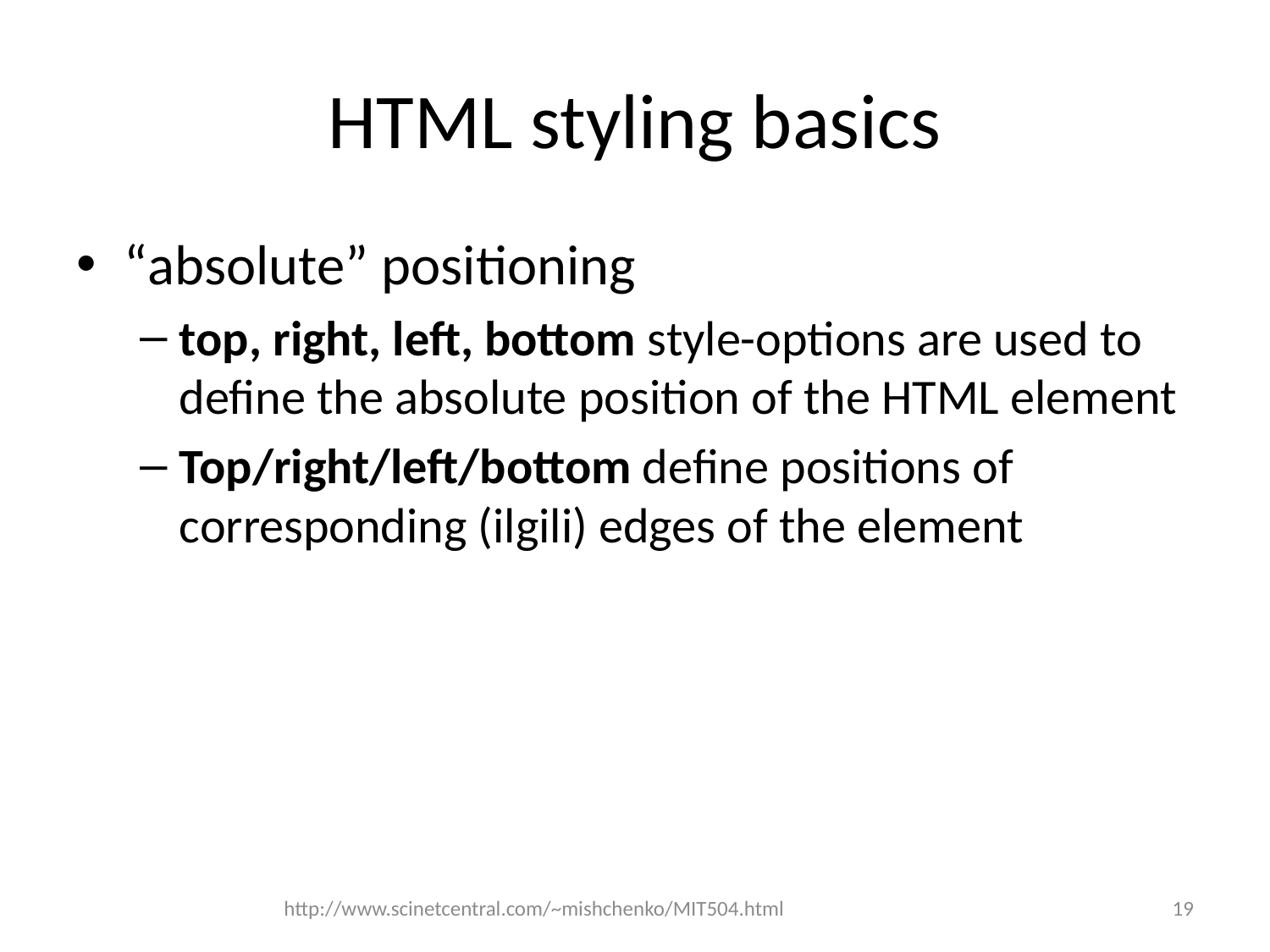

# HTML styling basics
“absolute” positioning
top, right, left, bottom style-options are used to define the absolute position of the HTML element
Top/right/left/bottom define positions of corresponding (ilgili) edges of the element
http://www.scinetcentral.com/~mishchenko/MIT504.html
19